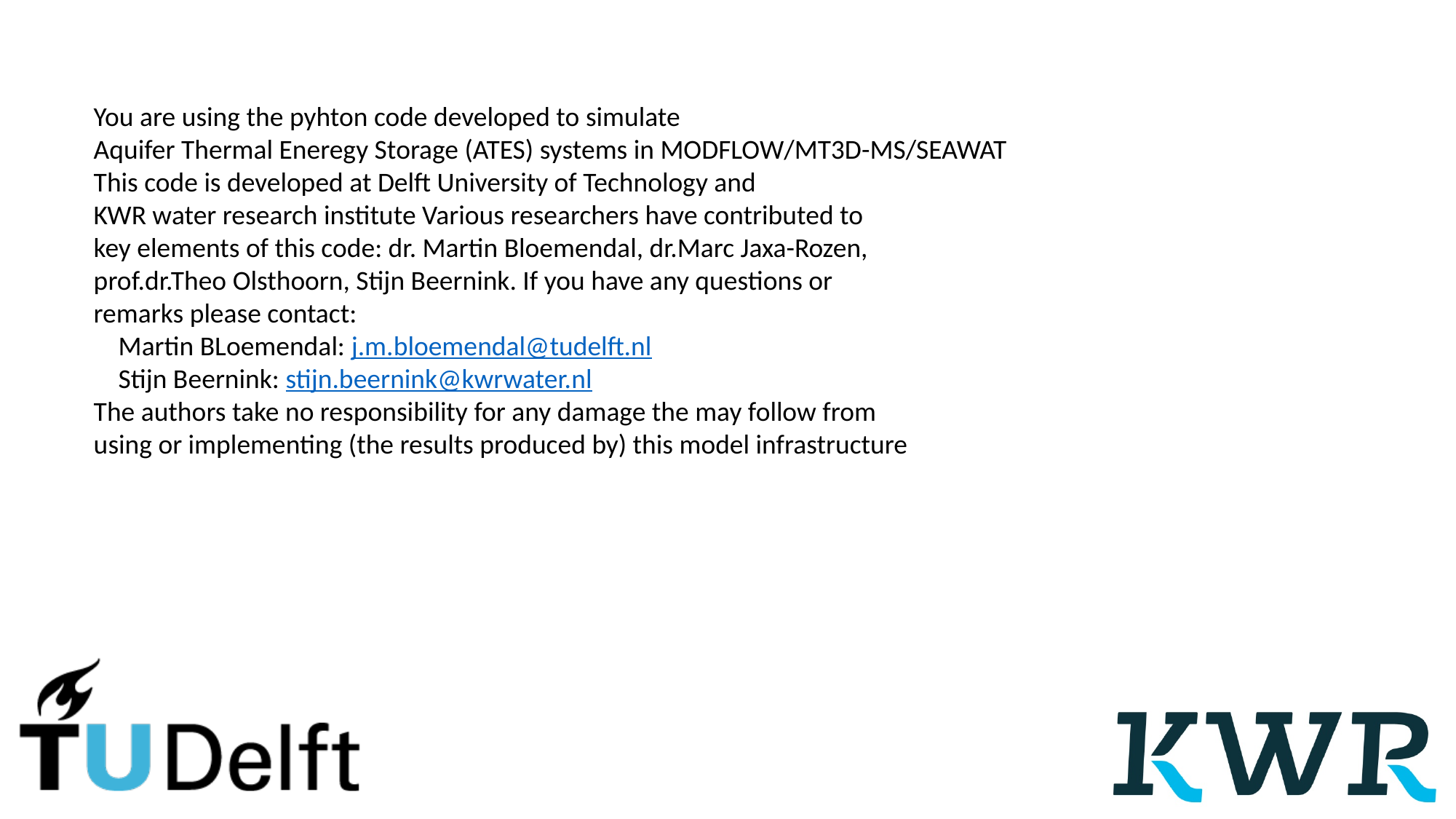

You are using the pyhton code developed to simulate
    Aquifer Thermal Eneregy Storage (ATES) systems in MODFLOW/MT3D-MS/SEAWAT
    This code is developed at Delft University of Technology and
    KWR water research institute Various researchers have contributed to
    key elements of this code: dr. Martin Bloemendal, dr.Marc Jaxa-Rozen,
    prof.dr.Theo Olsthoorn, Stijn Beernink. If you have any questions or
    remarks please contact:
        Martin BLoemendal: j.m.bloemendal@tudelft.nl
        Stijn Beernink: stijn.beernink@kwrwater.nl
    The authors take no responsibility for any damage the may follow from
    using or implementing (the results produced by) this model infrastructure